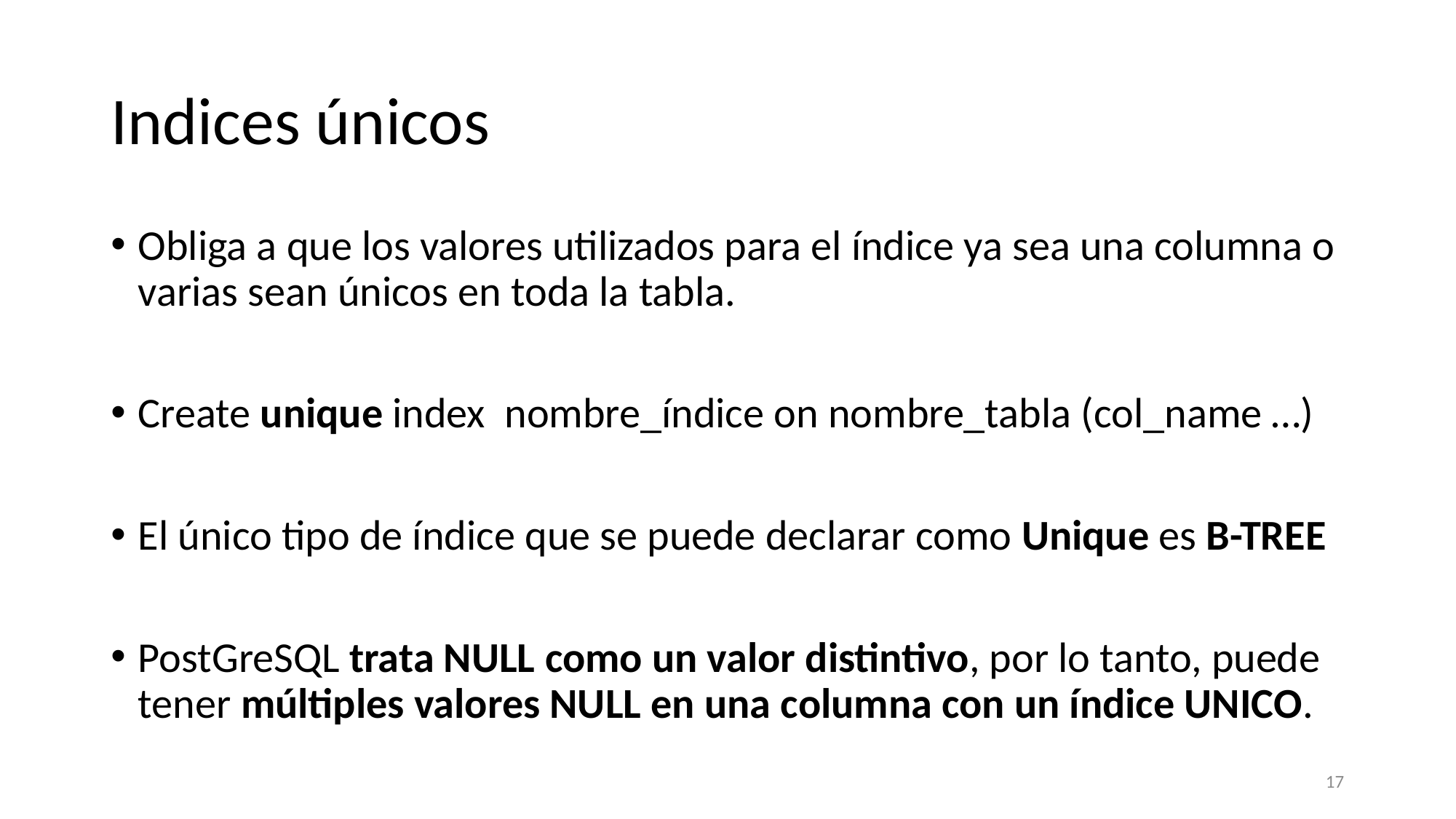

# Indices únicos
Obliga a que los valores utilizados para el índice ya sea una columna o varias sean únicos en toda la tabla.

Create unique index  nombre_índice on nombre_tabla (col_name …)

El único tipo de índice que se puede declarar como Unique es B-TREE

PostGreSQL trata NULL como un valor distintivo, por lo tanto, puede tener múltiples valores NULL en una columna con un índice UNICO.
17